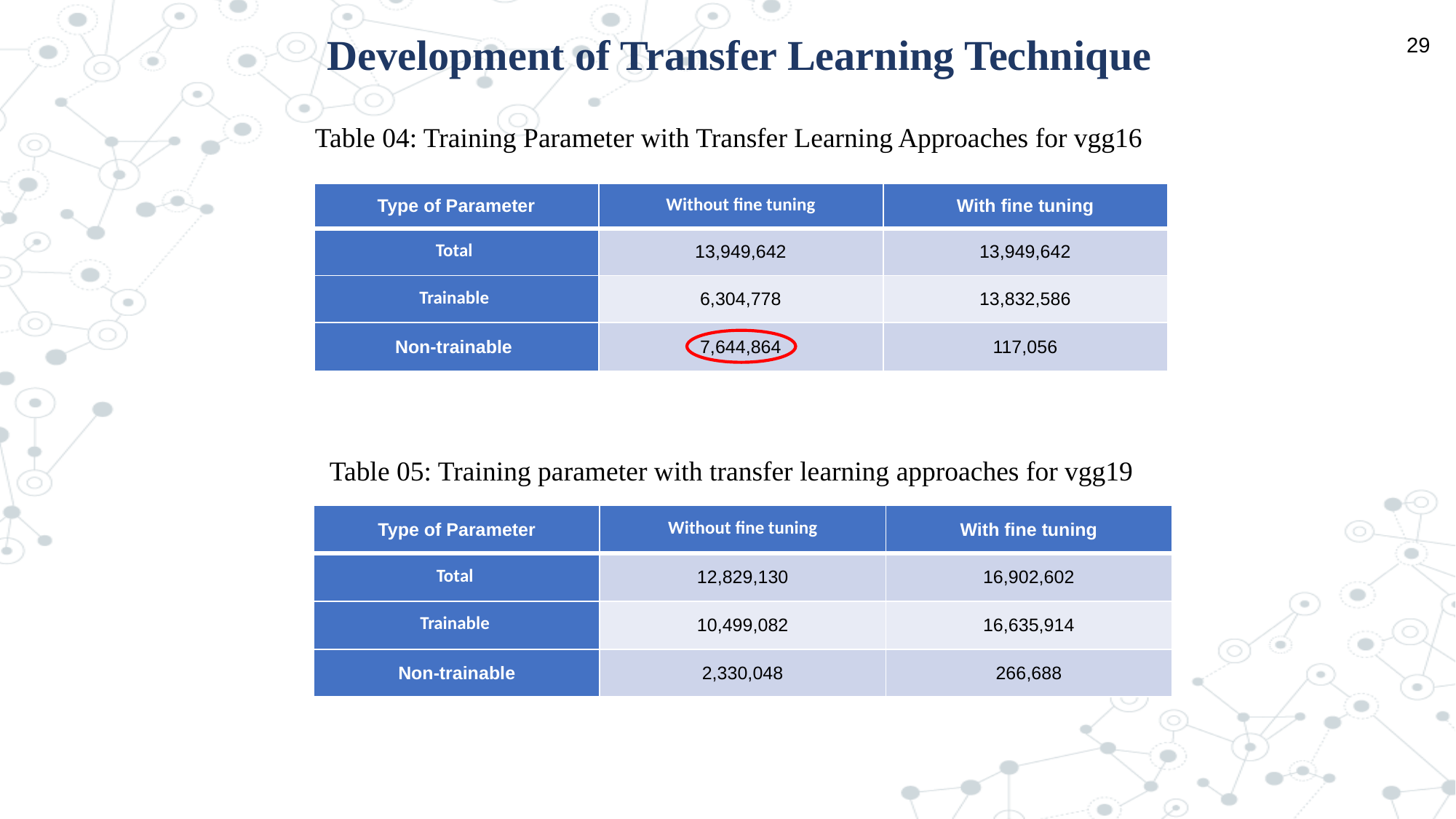

Development of Transfer Learning Technique

29
Table 04: Training Parameter with Transfer Learning Approaches for vgg16
| Type of Parameter | Without fine tuning | With fine tuning |
| --- | --- | --- |
| Total | 13,949,642 | 13,949,642 |
| Trainable | 6,304,778 | 13,832,586 |
| Non-trainable | 7,644,864 | 117,056 |

Table 05: Training parameter with transfer learning approaches for vgg19
| Type of Parameter | Without fine tuning | With fine tuning |
| --- | --- | --- |
| Total | 12,829,130 | 16,902,602 |
| Trainable | 10,499,082 | 16,635,914 |
| Non-trainable | 2,330,048 | 266,688 |